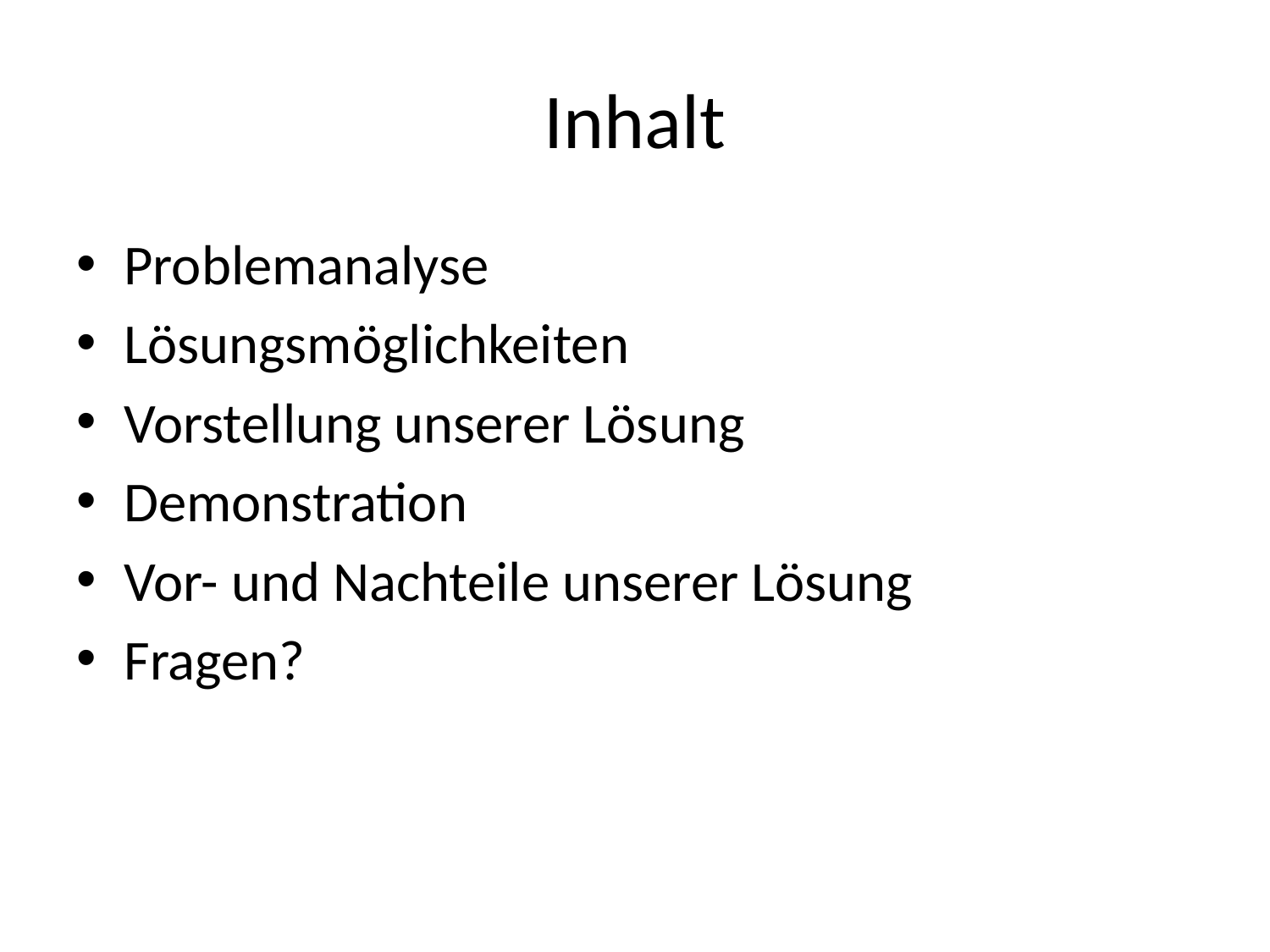

# Inhalt
Problemanalyse
Lösungsmöglichkeiten
Vorstellung unserer Lösung
Demonstration
Vor- und Nachteile unserer Lösung
Fragen?